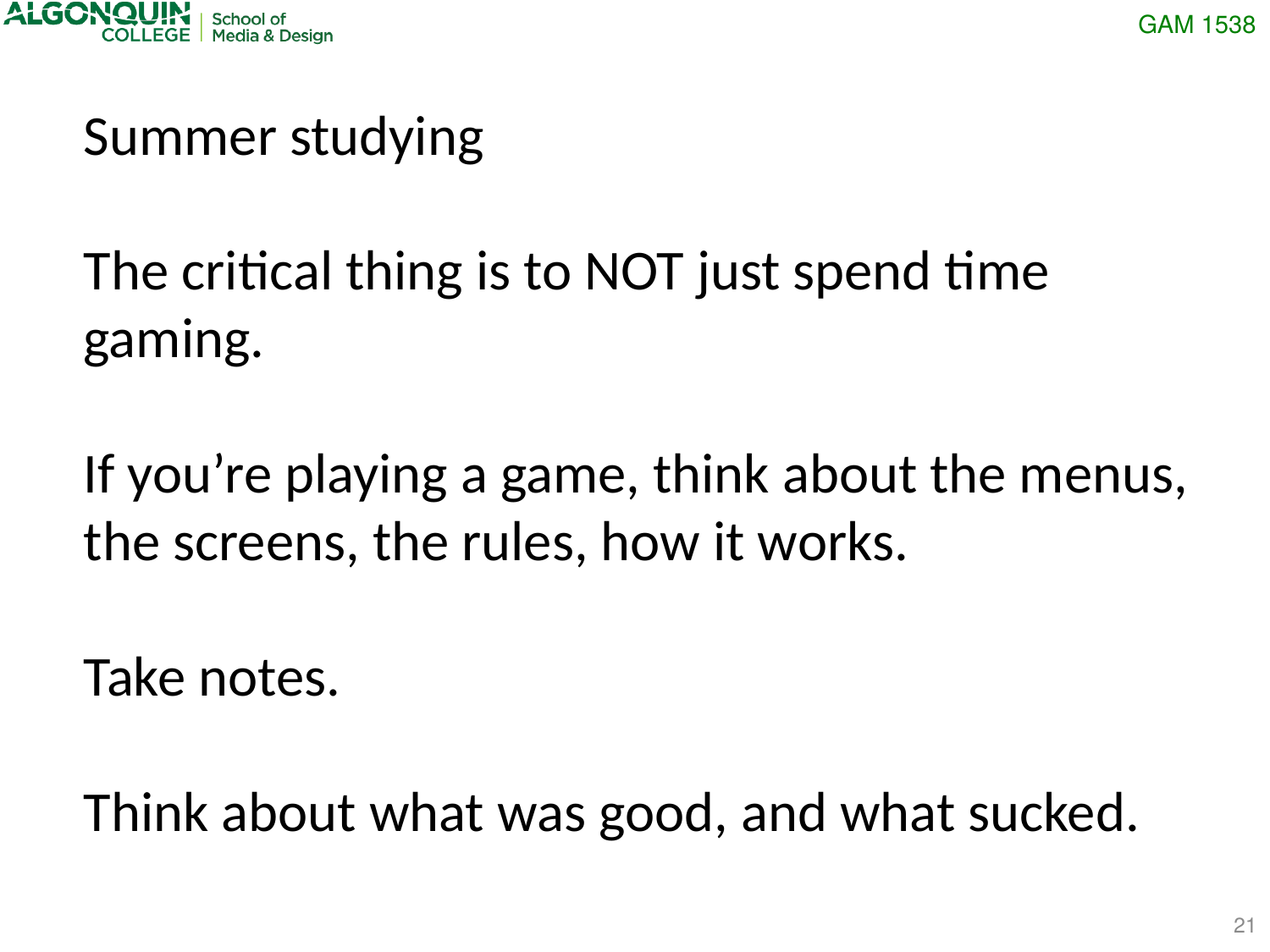

Summer studying

The critical thing is to NOT just spend time gaming.

If you’re playing a game, think about the menus, the screens, the rules, how it works.

Take notes.

Think about what was good, and what sucked.
21